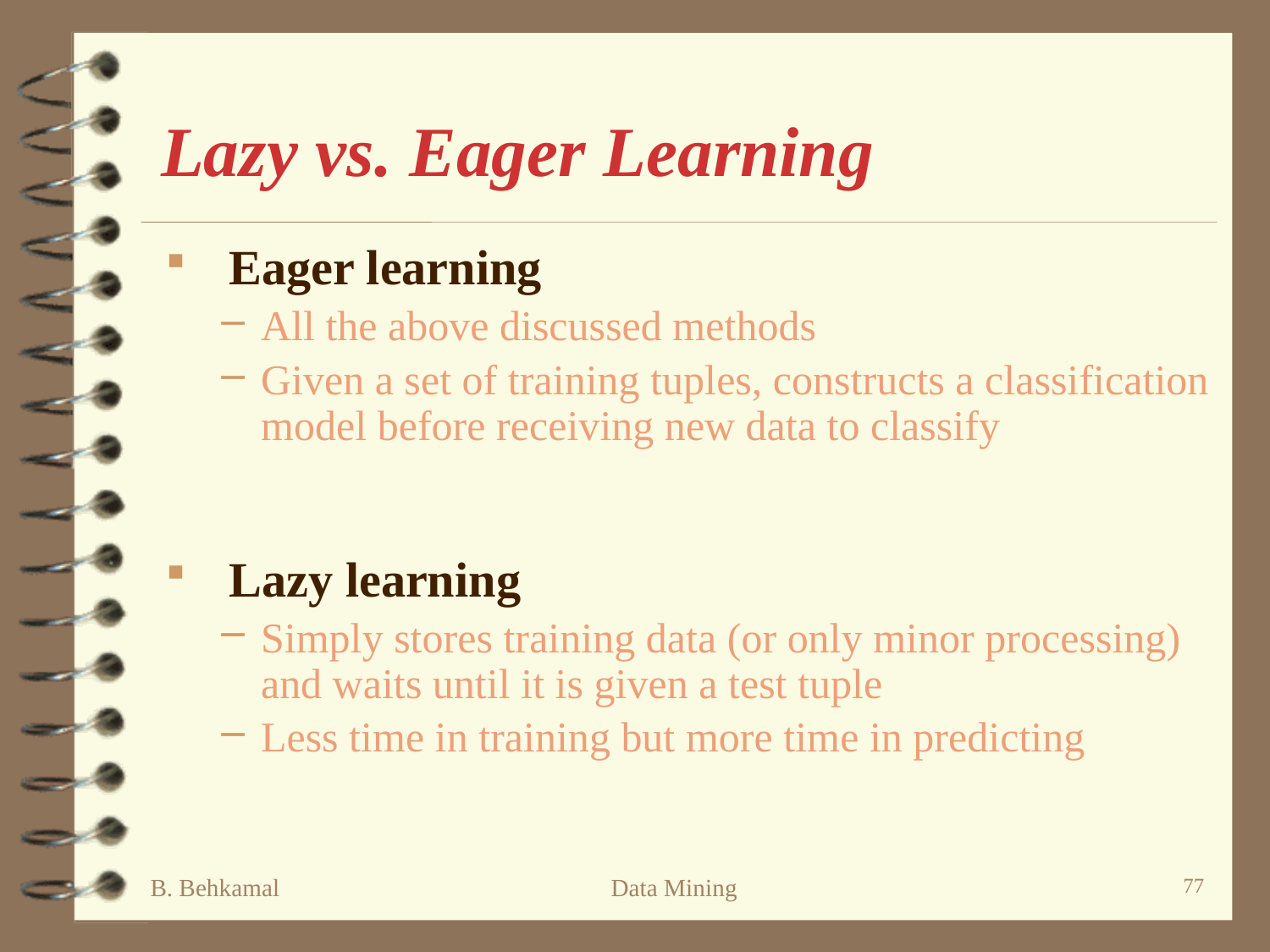

# Lazy vs. Eager Learning
Eager learning
All the above discussed methods
Given a set of training tuples, constructs a classification model before receiving new data to classify

Lazy learning
Simply stores training data (or only minor processing) and waits until it is given a test tuple
Less time in training but more time in predicting

B. Behkamal
Data Mining
77